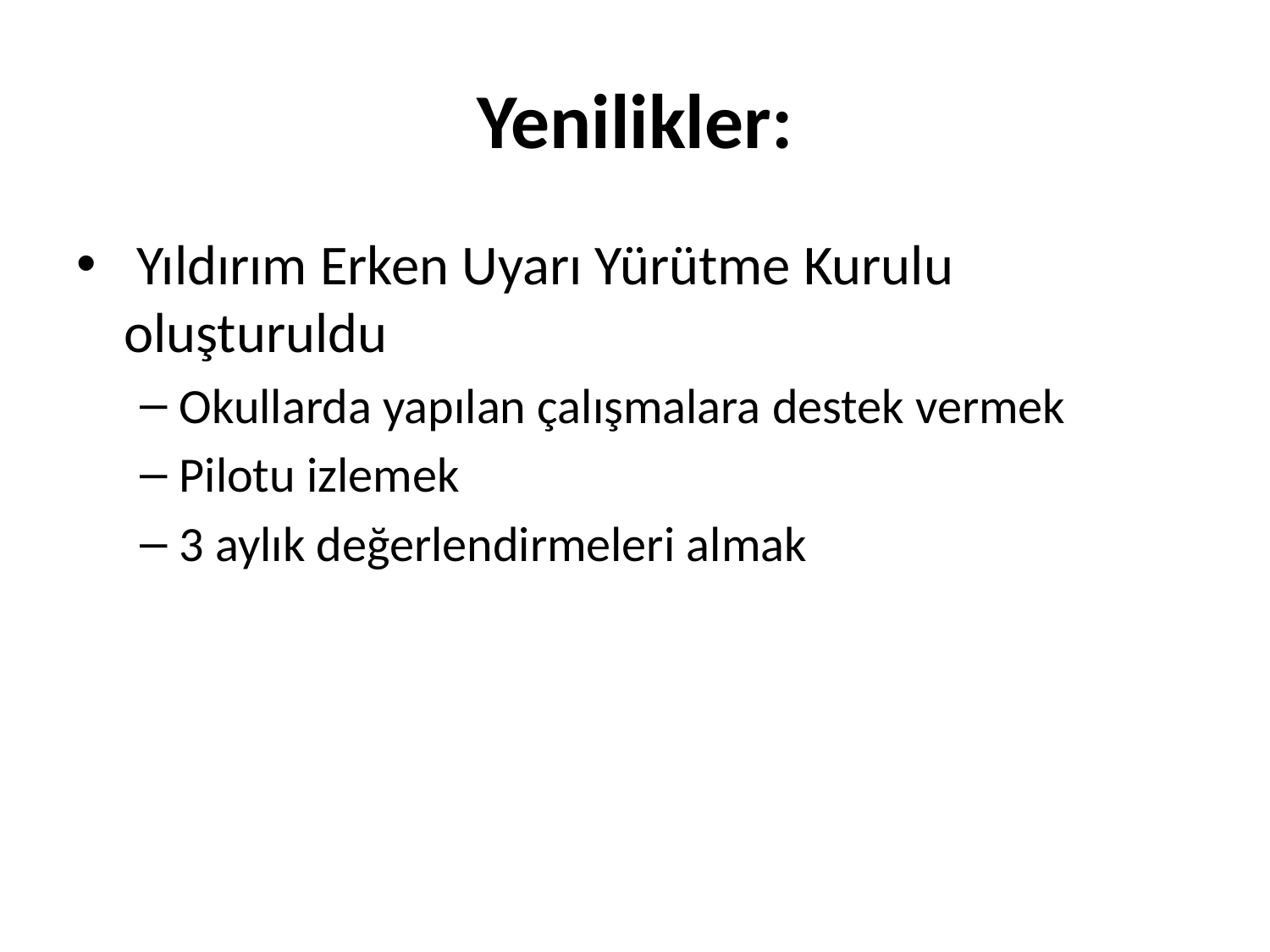

# Yenilikler:
 Yıldırım Erken Uyarı Yürütme Kurulu oluşturuldu
Okullarda yapılan çalışmalara destek vermek
Pilotu izlemek
3 aylık değerlendirmeleri almak